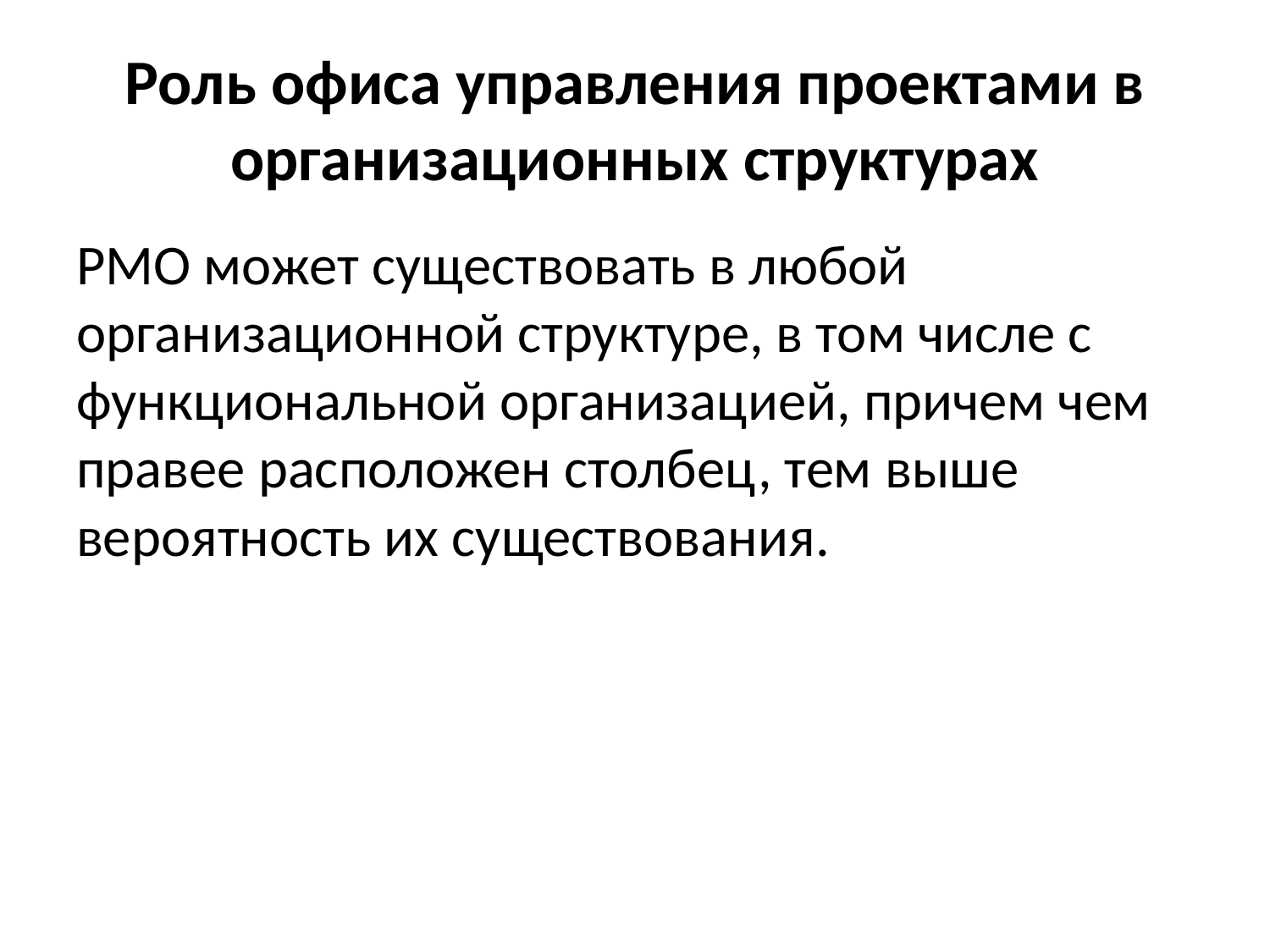

# Роль офиса управления проектами в организационных структурах
PMO может существовать в любой организационной структуре, в том числе с функциональной организацией, причем чем правее расположен столбец, тем выше вероятность их существования.